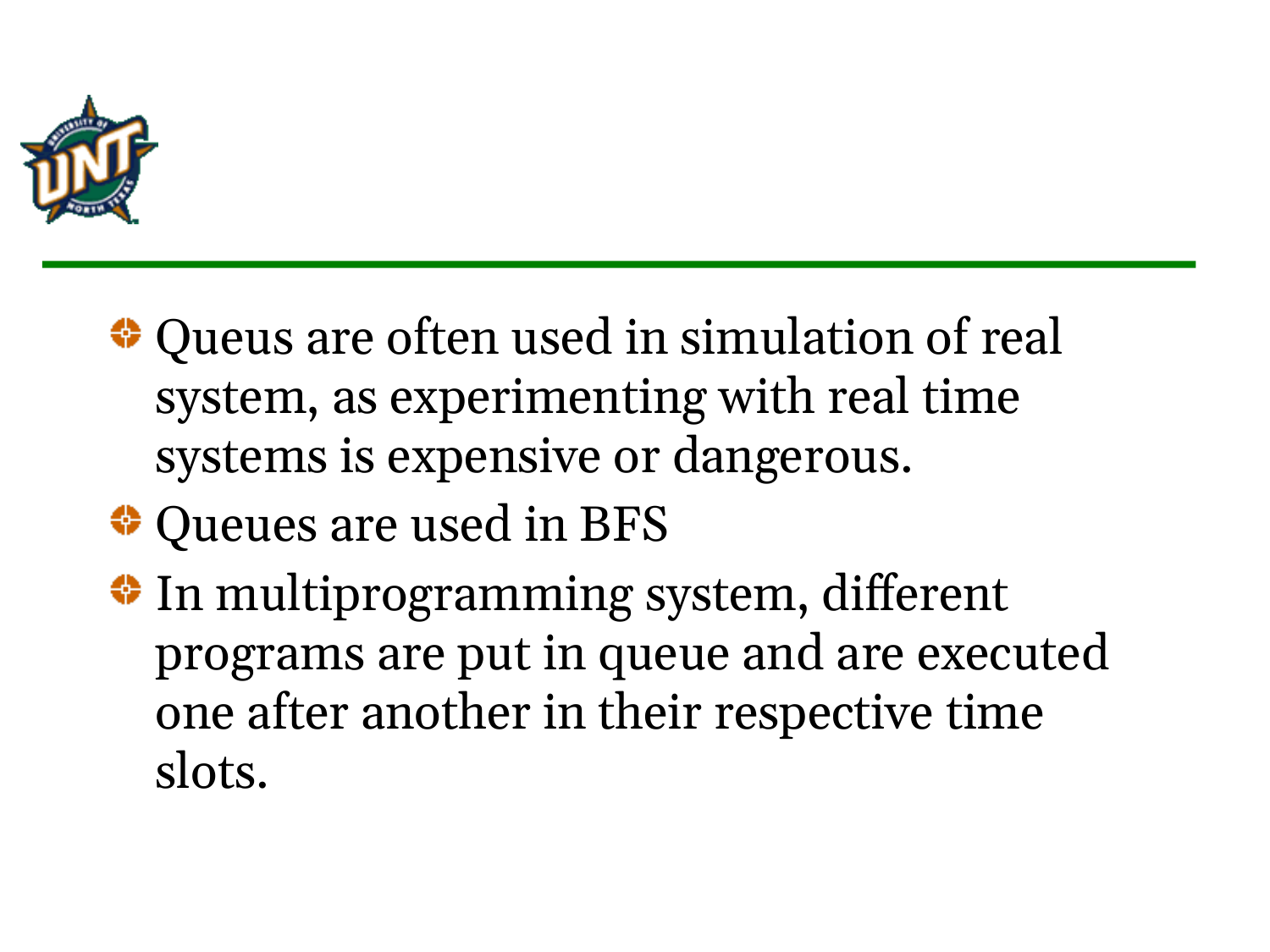

#
Queus are often used in simulation of real system, as experimenting with real time systems is expensive or dangerous.
Queues are used in BFS
In multiprogramming system, different programs are put in queue and are executed one after another in their respective time slots.